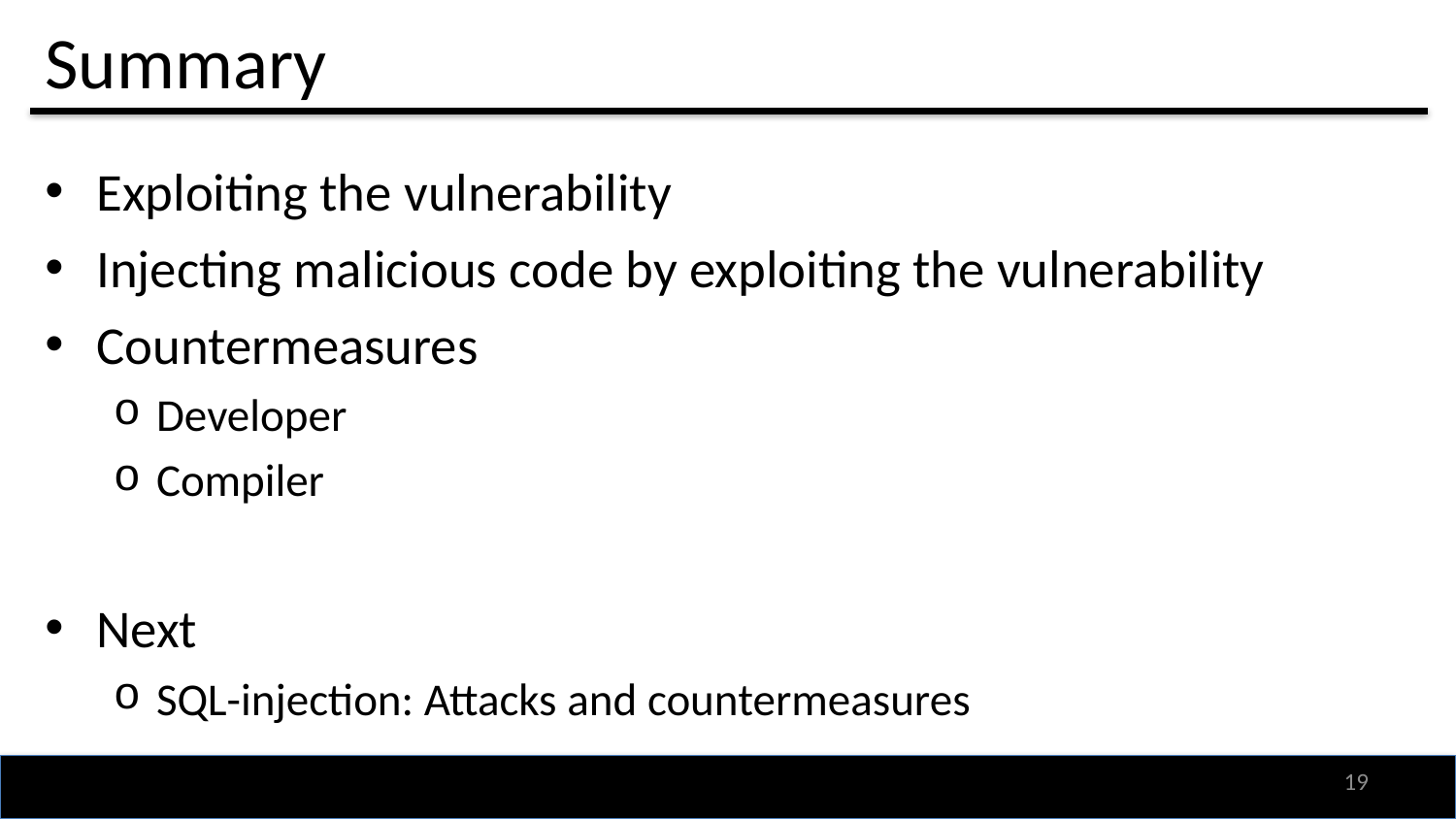

# Summary
Exploiting the vulnerability
Injecting malicious code by exploiting the vulnerability
Countermeasures
Developer
Compiler

Next
SQL-injection: Attacks and countermeasures

19